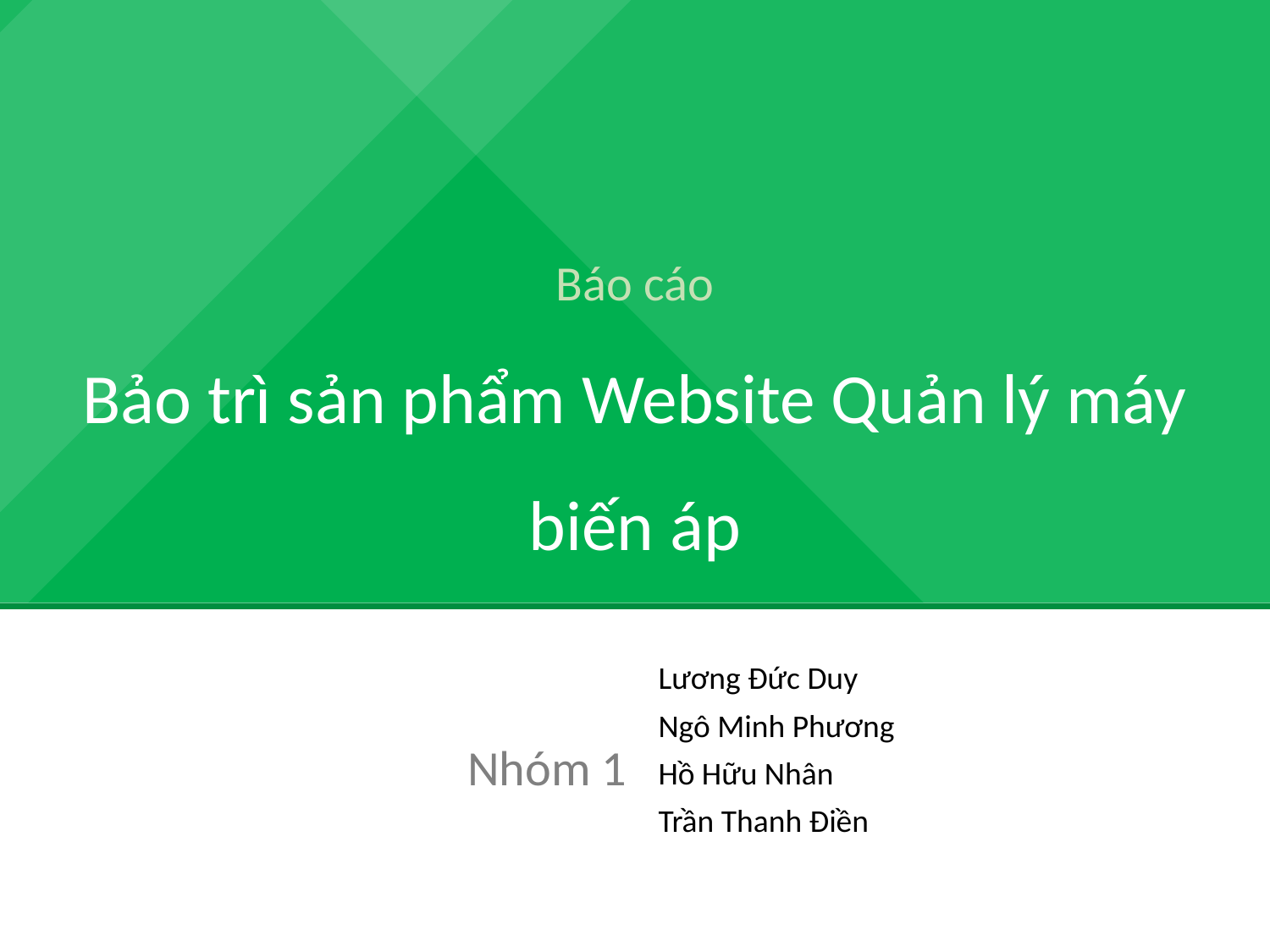

# Báo cáo Bảo trì sản phẩm Website Quản lý máy biến áp
Lương Đức Duy
Ngô Minh Phương
Hồ Hữu Nhân
Trần Thanh Điền
Nhóm 1